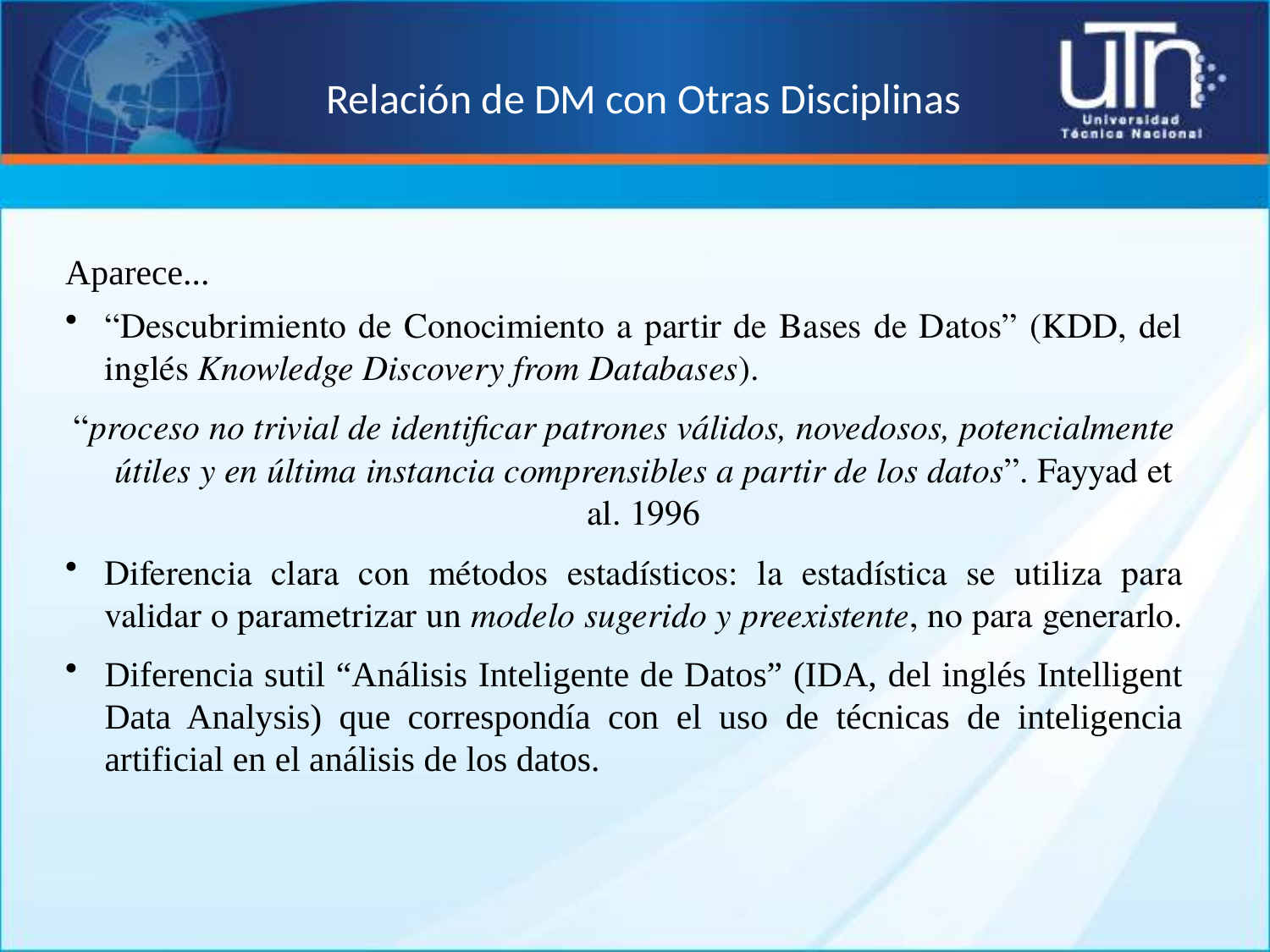

# Relación de DM con Otras Disciplinas

Aparece...
“Descubrimiento de Conocimiento a partir de Bases de Datos” (KDD, del inglés Knowledge Discovery from Databases).
“proceso no trivial de identificar patrones válidos, novedosos, potencialmente útiles y en última instancia comprensibles a partir de los datos”. Fayyad et al. 1996
Diferencia clara con métodos estadísticos: la estadística se utiliza para validar o parametrizar un modelo sugerido y preexistente, no para generarlo.
Diferencia sutil “Análisis Inteligente de Datos” (IDA, del inglés Intelligent Data Analysis) que correspondía con el uso de técnicas de inteligencia artificial en el análisis de los datos.